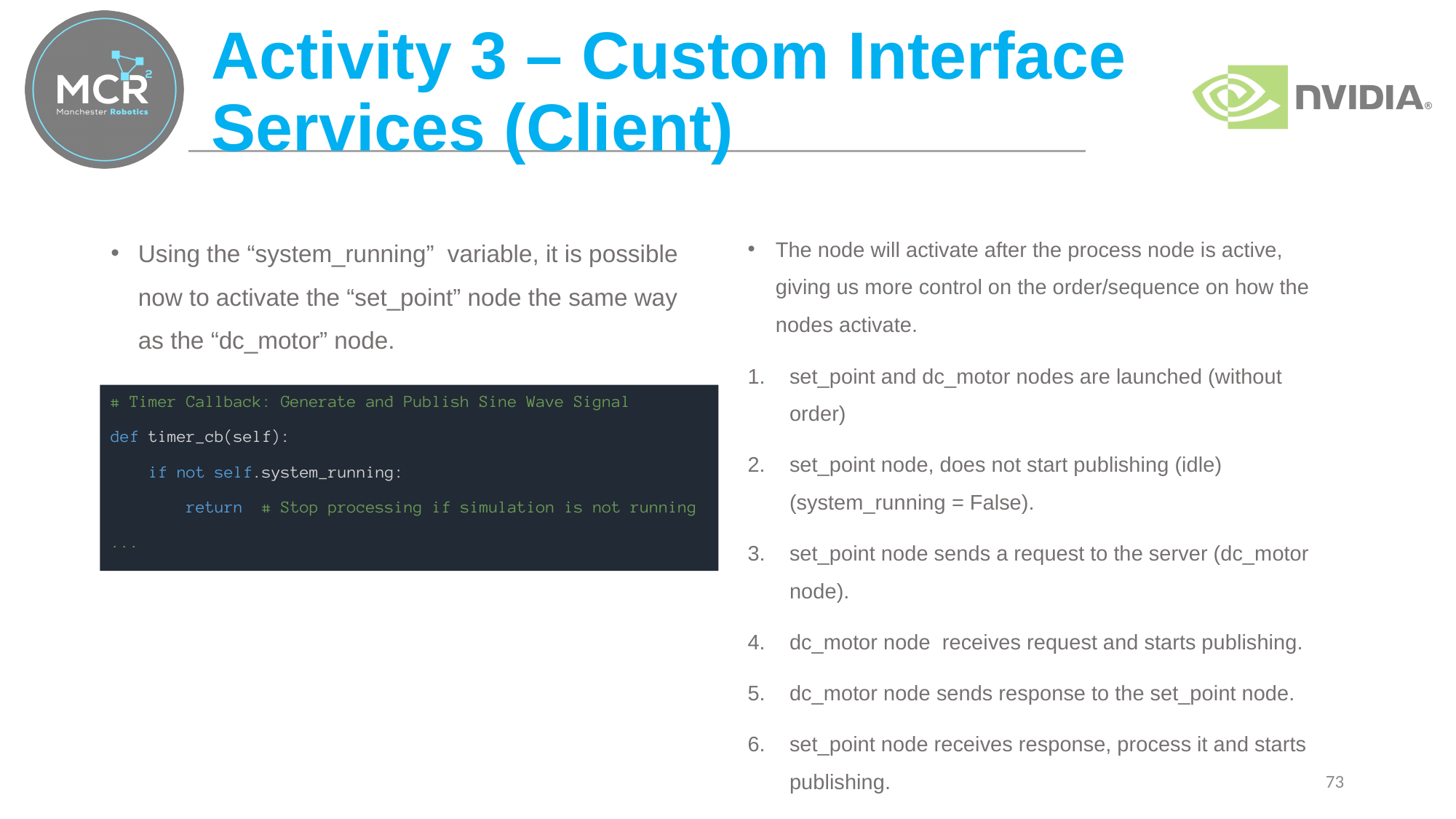

# Activity 3 – Custom Interface Services (Client)
Using the “system_running”  variable, it is possible now to activate the “set_point” node the same way as the “dc_motor” node.

The node will activate after the process node is active, giving us more control on the order/sequence on how the nodes activate.
set_point and dc_motor nodes are launched (without order)
set_point node, does not start publishing (idle) (system_running = False).
set_point node sends a request to the server (dc_motor node).
dc_motor node  receives request and starts publishing.
dc_motor node sends response to the set_point node.
set_point node receives response, process it and starts publishing.
# Timer Callback: Generate and Publish Sine Wave Signal
def timer_cb(self):
    if not self.system_running:
        return  # Stop processing if simulation is not running
...

73